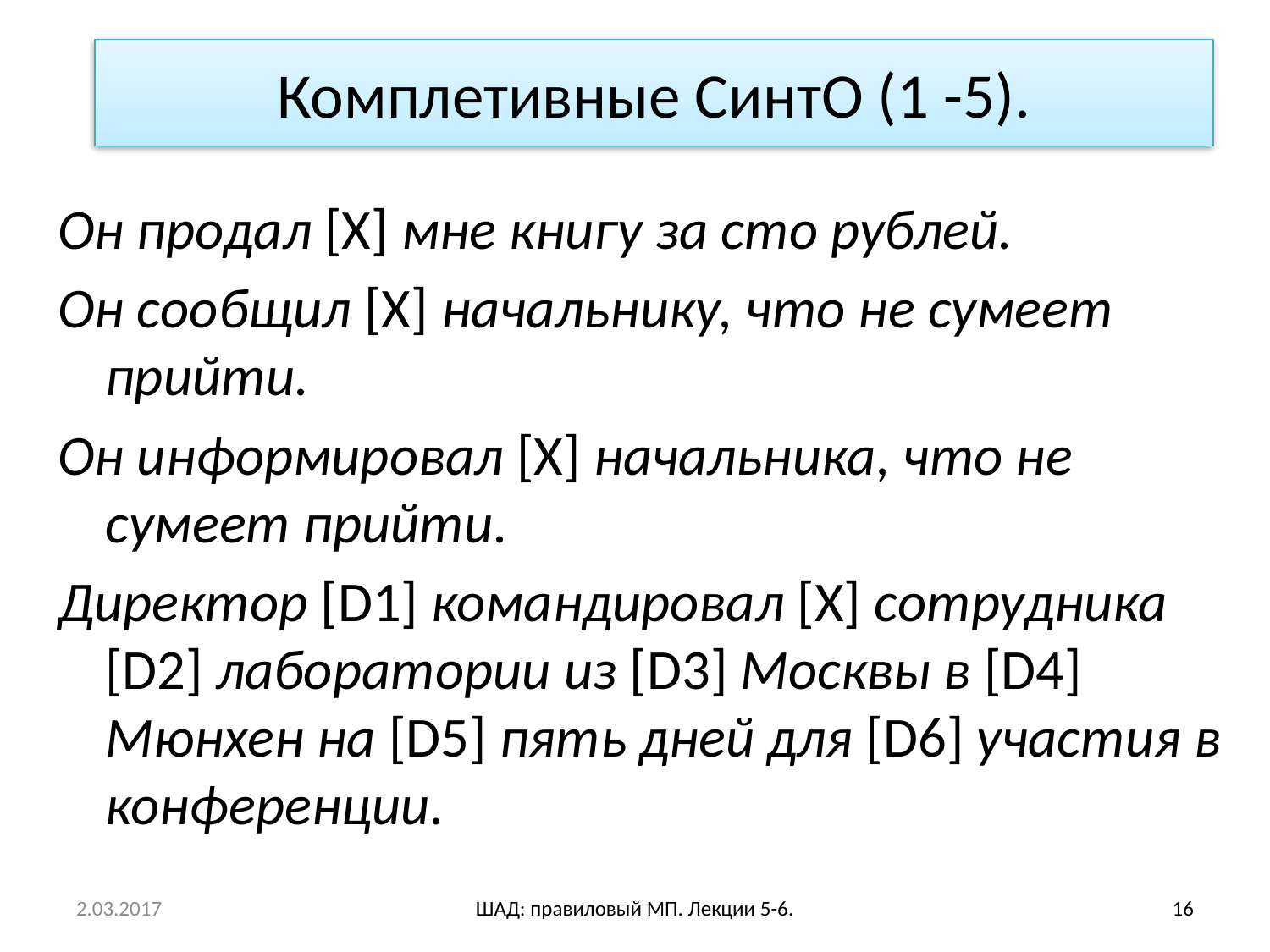

# Комплетивные СинтО (1 -5).
Он продал [X] мне книгу за сто рублей.
Он сообщил [X] начальнику, что не сумеет прийти.
Он информировал [X] начальника, что не сумеет прийти.
Директор [D1] командировал [X] сотрудника [D2] лаборатории из [D3] Москвы в [D4] Мюнхен на [D5] пять дней для [D6] участия в конференции.
2.03.2017
ШАД: правиловый МП. Лекции 5-6.
16